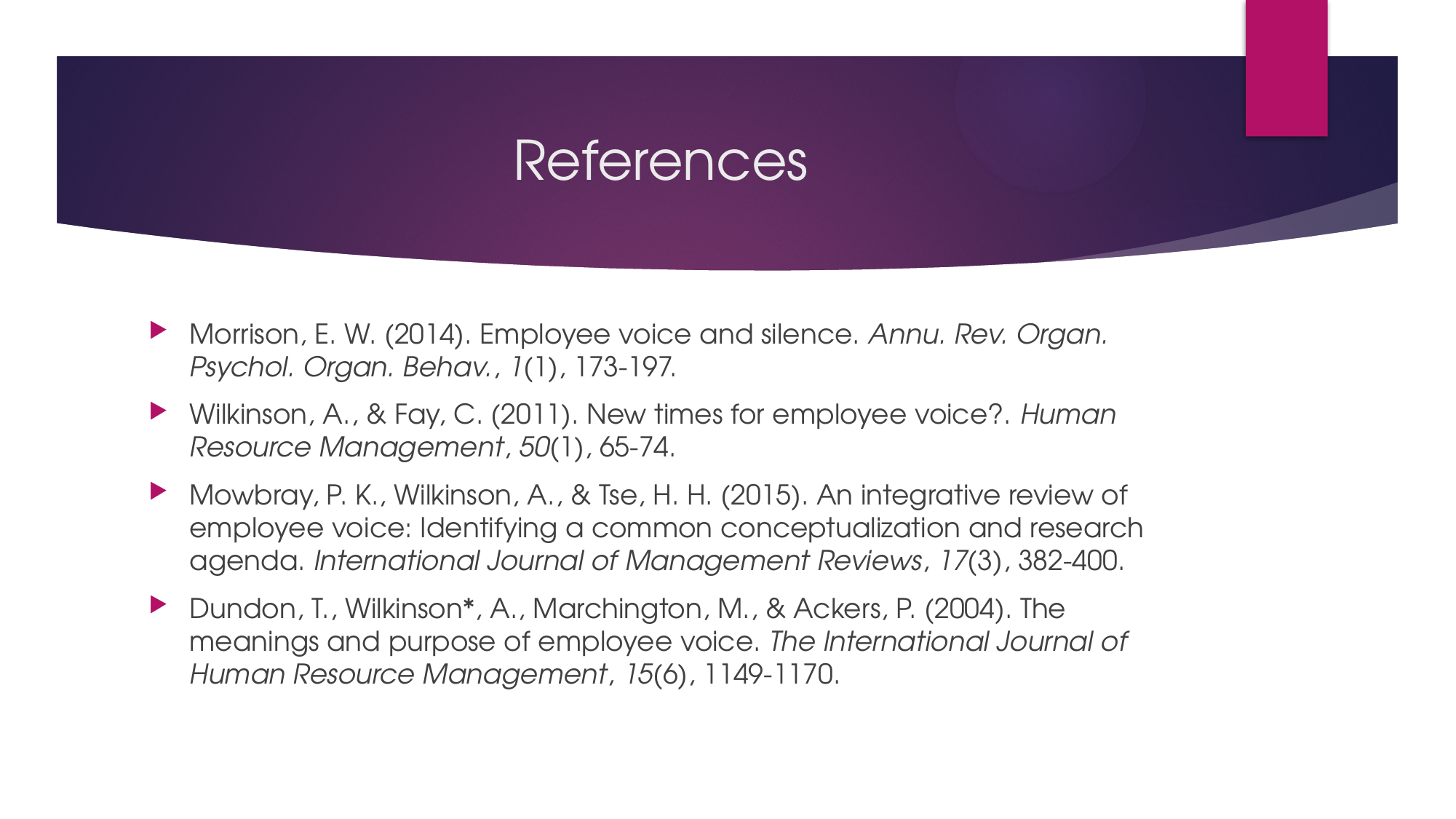

# References
Morrison, E. W. (2014). Employee voice and silence. Annu. Rev. Organ. Psychol. Organ. Behav., 1(1), 173-197.
Wilkinson, A., & Fay, C. (2011). New times for employee voice?. Human Resource Management, 50(1), 65-74.
Mowbray, P. K., Wilkinson, A., & Tse, H. H. (2015). An integrative review of employee voice: Identifying a common conceptualization and research agenda. International Journal of Management Reviews, 17(3), 382-400.
Dundon, T., Wilkinson*, A., Marchington, M., & Ackers, P. (2004). The meanings and purpose of employee voice. The International Journal of Human Resource Management, 15(6), 1149-1170.